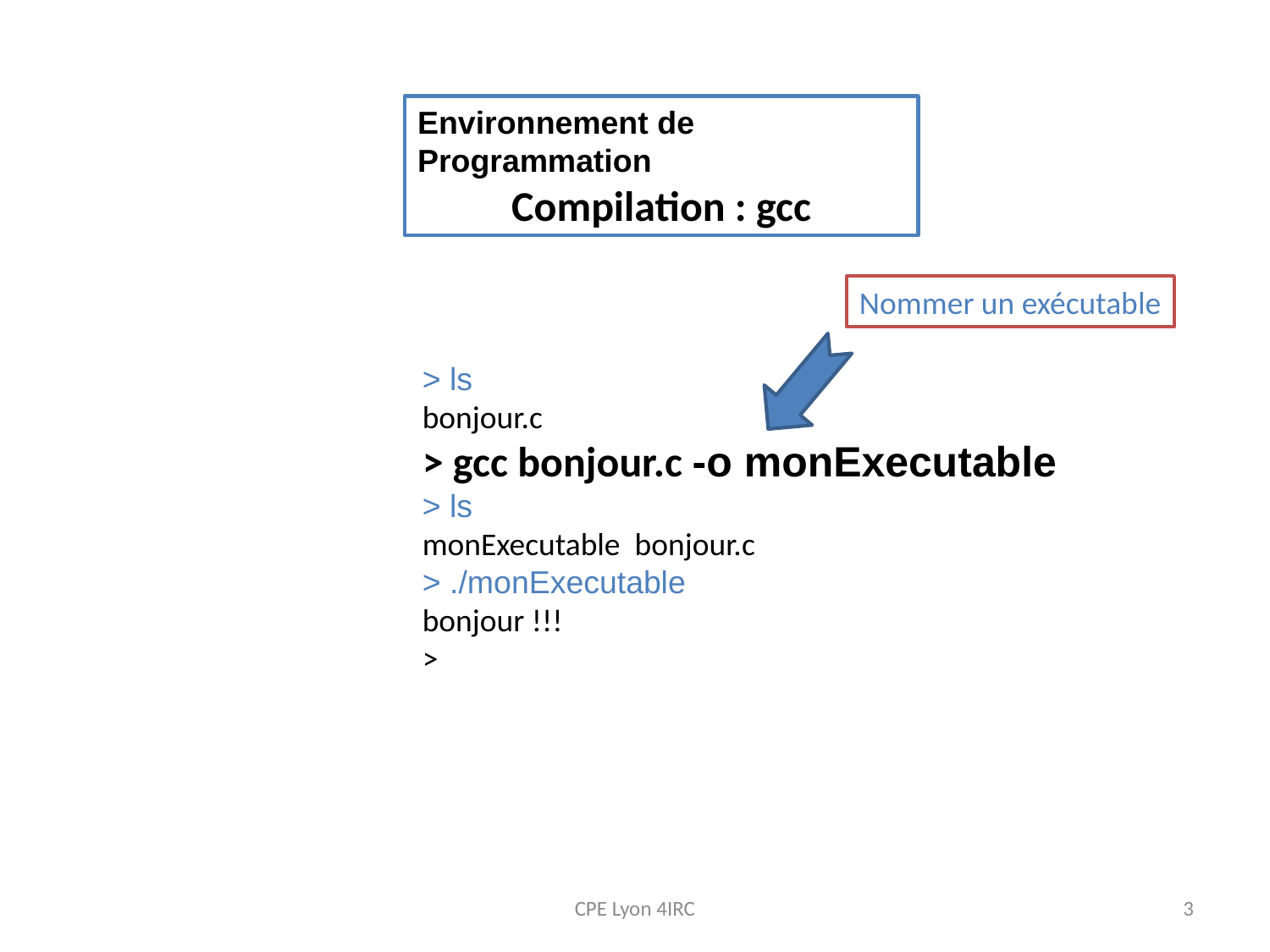

Environnement de Programmation
Compilation : gcc

> ls
bonjour.c
> gcc bonjour.c -o monExecutable
> ls
monExecutable  bonjour.c
> ./monExecutable
bonjour !!!
>
Nommer un exécutable

CPE Lyon 4IRC
3